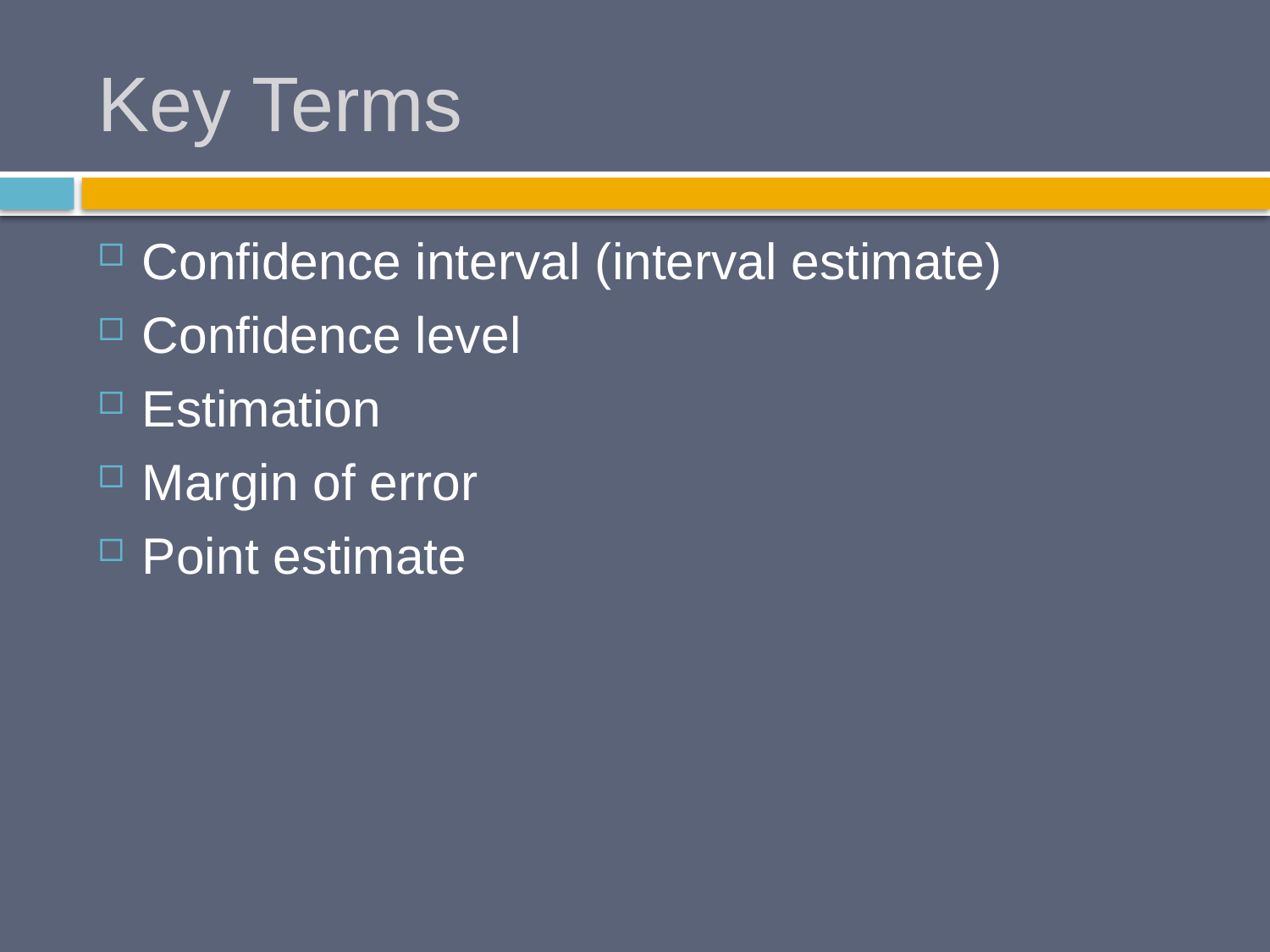

# Key Terms
Confidence interval (interval estimate)
Confidence level
Estimation
Margin of error
Point estimate